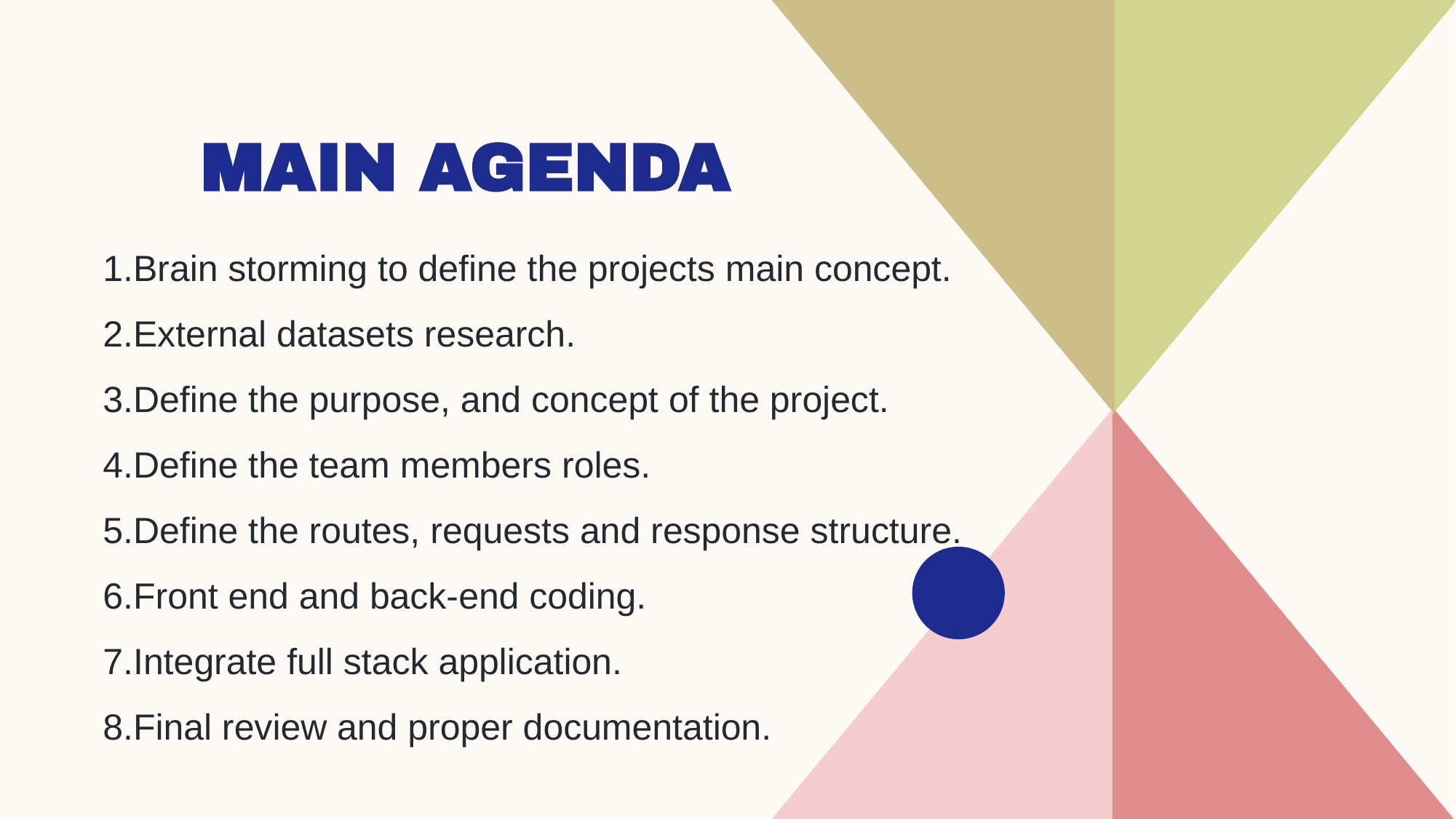

# MAIN AGENDA
Brain storming to define the projects main concept.
External datasets research.
Define the purpose, and concept of the project.
Define the team members roles.
Define the routes, requests and response structure.
Front end and back-end coding.
Integrate full stack application.
Final review and proper documentation.